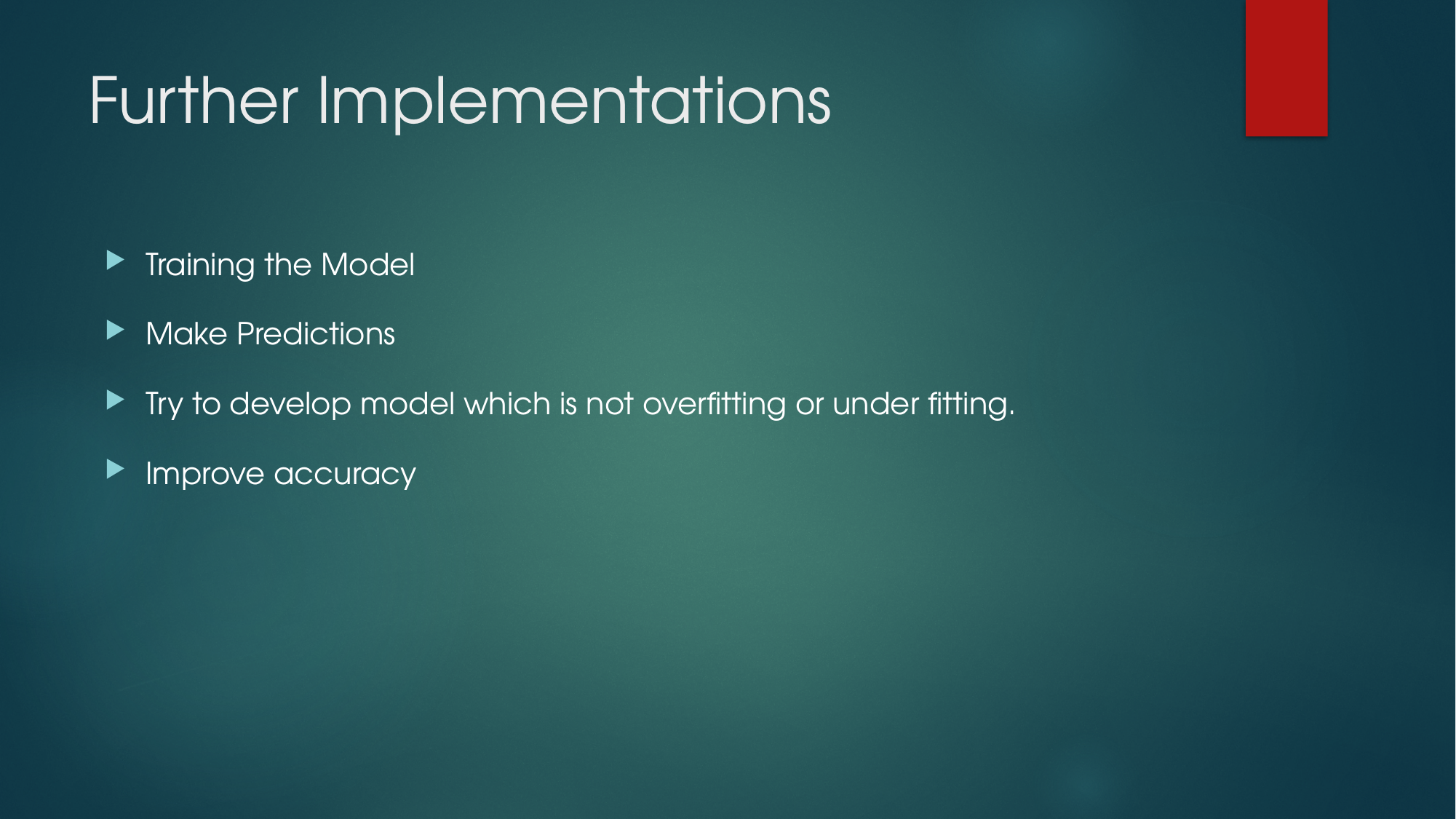

# Further Implementations
Training the Model
Make Predictions
Try to develop model which is not overfitting or under fitting.
Improve accuracy